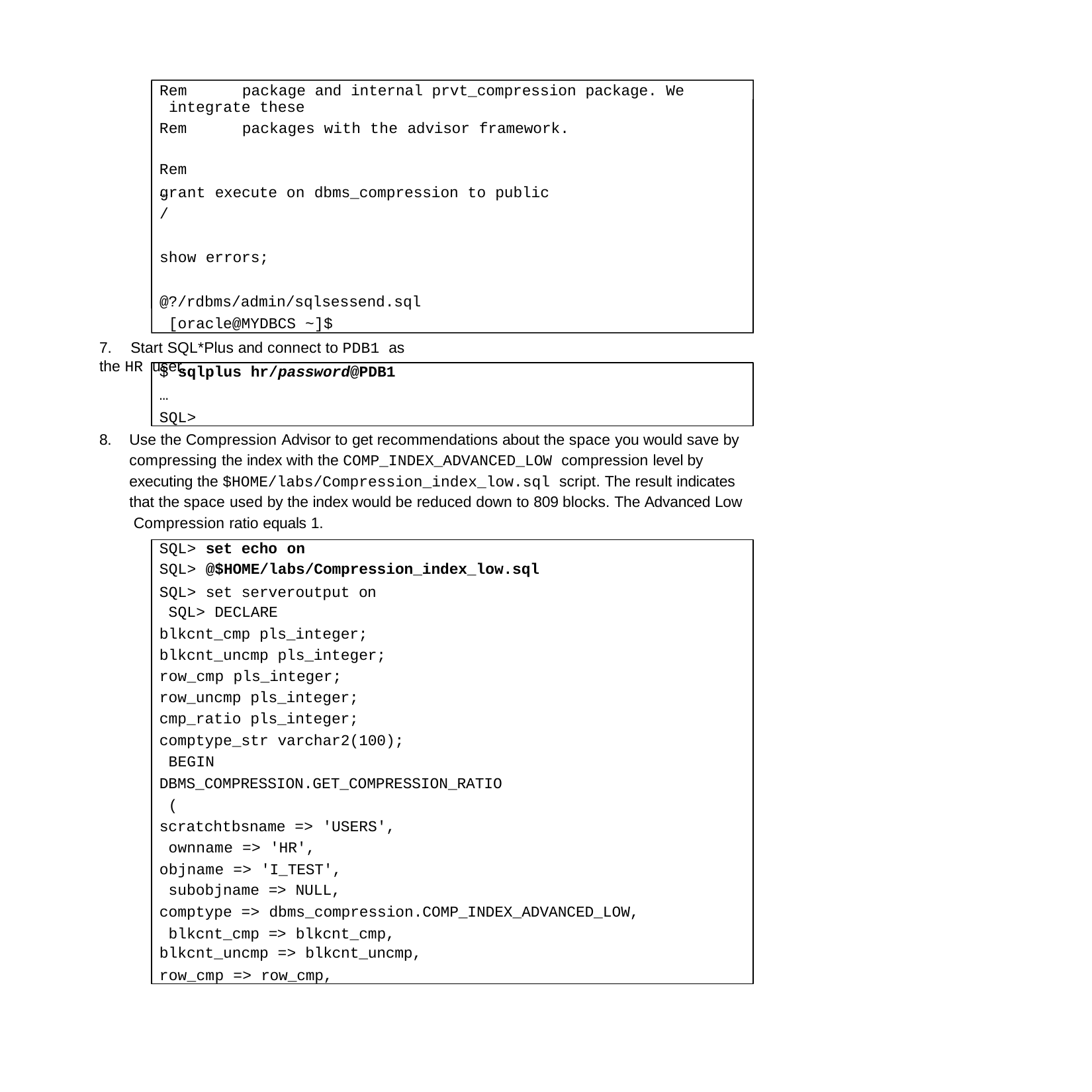

Rem	package and internal prvt_compression package. We  integrate these

Rem  Rem
…
packages with the advisor framework.
grant execute on dbms_compression to public
/

show errors;

@?/rdbms/admin/sqlsessend.sql  [oracle@MYDBCS ~]$
7.	Start SQL*Plus and connect to PDB1 as the HR user.
$ sqlplus hr/password@PDB1
…  SQL>
8.	Use the Compression Advisor to get recommendations about the space you would save by  compressing the index with the COMP_INDEX_ADVANCED_LOW compression level by  executing the $HOME/labs/Compression_index_low.sql script. The result indicates  that the space used by the index would be reduced down to 809 blocks. The Advanced Low  Compression ratio equals 1.
SQL> set echo on
SQL> @$HOME/labs/Compression_index_low.sql
SQL> set serveroutput on  SQL> DECLARE
blkcnt_cmp pls_integer;  blkcnt_uncmp pls_integer;  row_cmp pls_integer;  row_uncmp pls_integer;  cmp_ratio pls_integer;  comptype_str varchar2(100);  BEGIN
DBMS_COMPRESSION.GET_COMPRESSION_RATIO  (
scratchtbsname => 'USERS',  ownname => 'HR',
objname => 'I_TEST',  subobjname => NULL,
comptype => dbms_compression.COMP_INDEX_ADVANCED_LOW,  blkcnt_cmp => blkcnt_cmp,
blkcnt_uncmp => blkcnt_uncmp,
row_cmp => row_cmp,